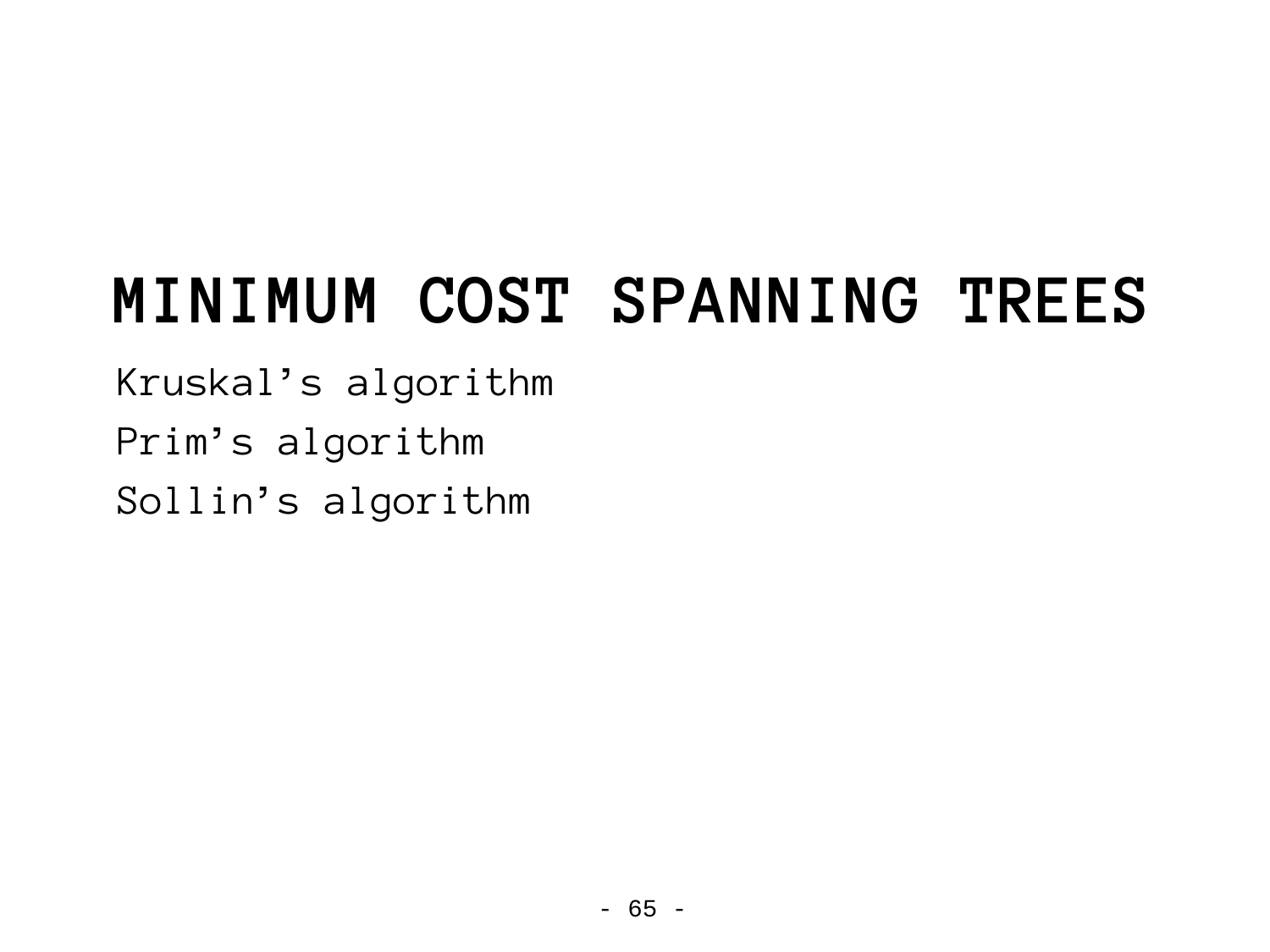

# Minimum Cost Spanning Trees
Kruskal’s algorithm
Prim’s algorithm
Sollin’s algorithm
- 65 -